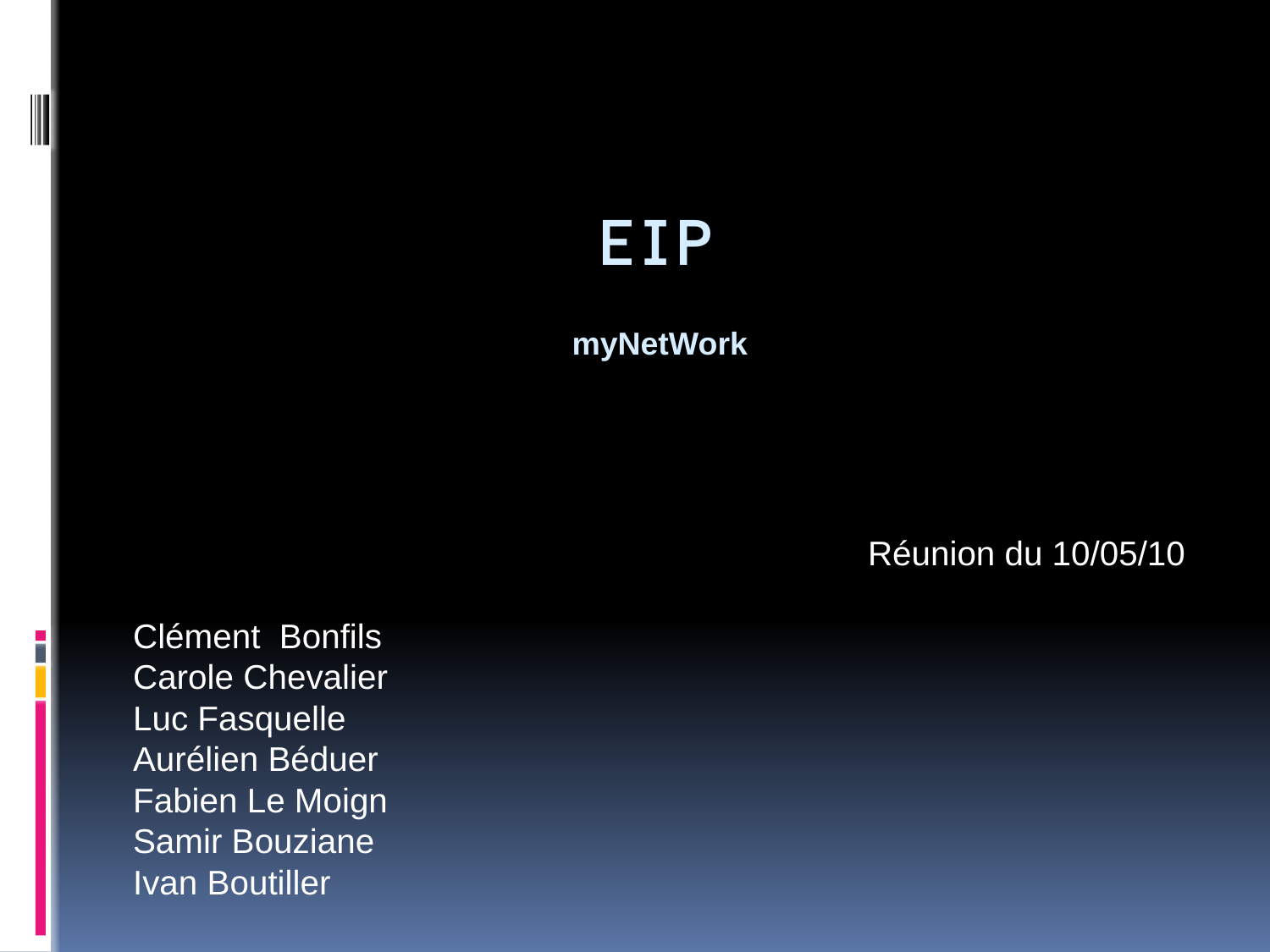

# EIP
myNetWork
Réunion du 10/05/10

Clément  Bonfils
Carole Chevalier
Luc Fasquelle
Aurélien Béduer
Fabien Le Moign
Samir Bouziane
Ivan Boutiller